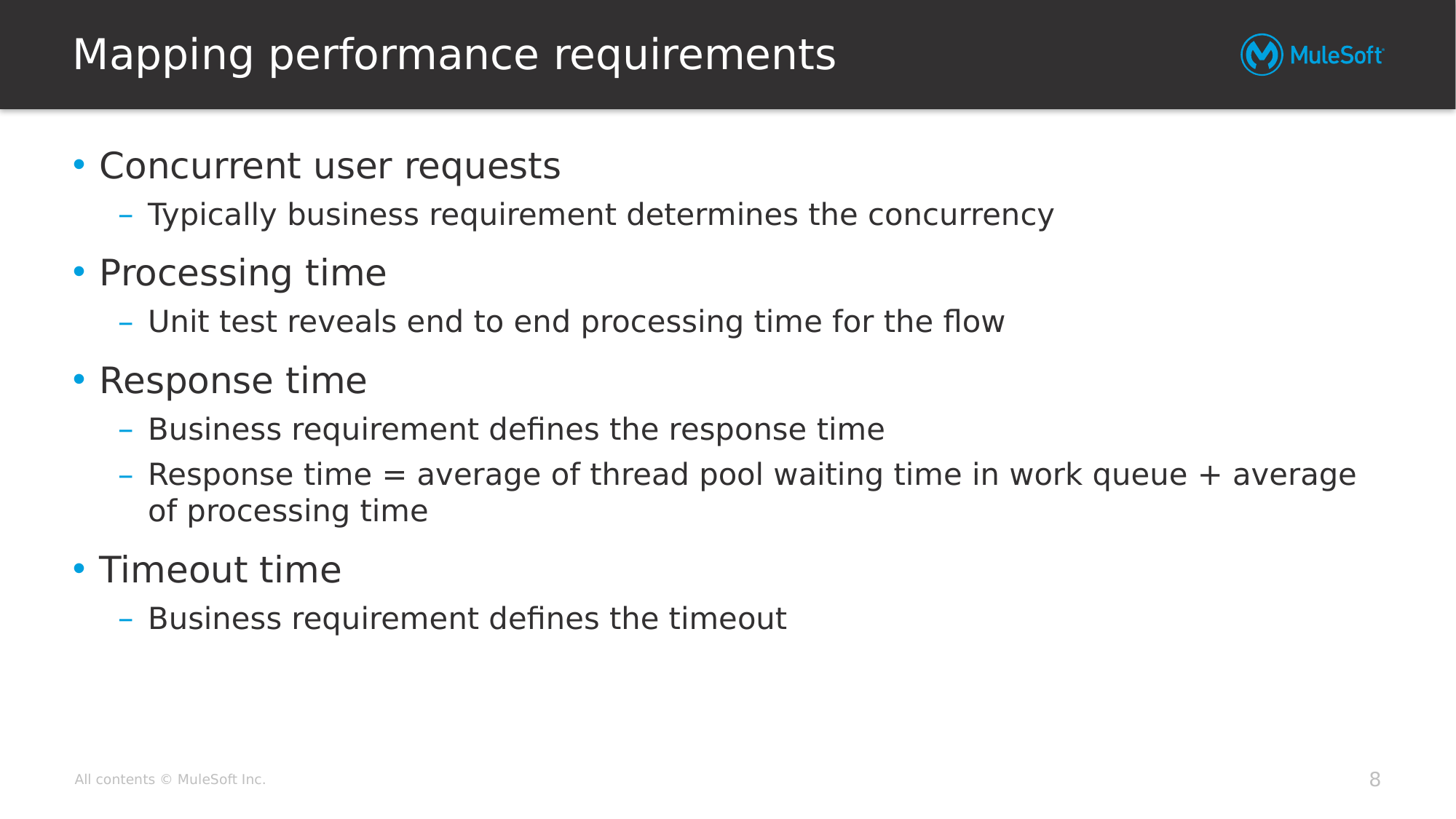

# Mapping performance requirements
Concurrent user requests
Typically business requirement determines the concurrency
Processing time
Unit test reveals end to end processing time for the flow
Response time
Business requirement defines the response time
Response time = average of thread pool waiting time in work queue + average of processing time
Timeout time
Business requirement defines the timeout

8